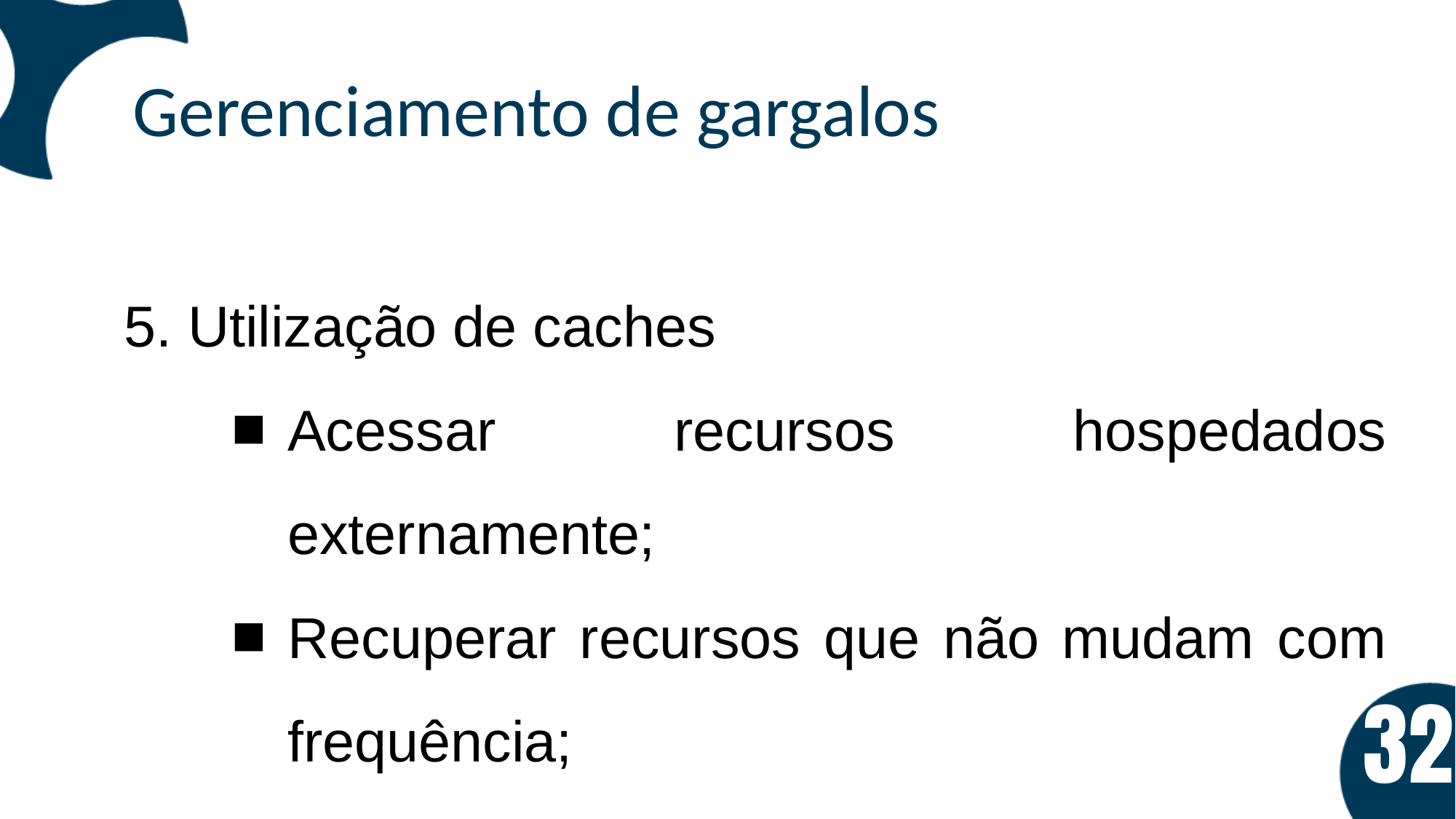

Gerenciamento de gargalos
5. Utilização de caches
Acessar recursos hospedados externamente;
Recuperar recursos que não mudam com frequência;
32